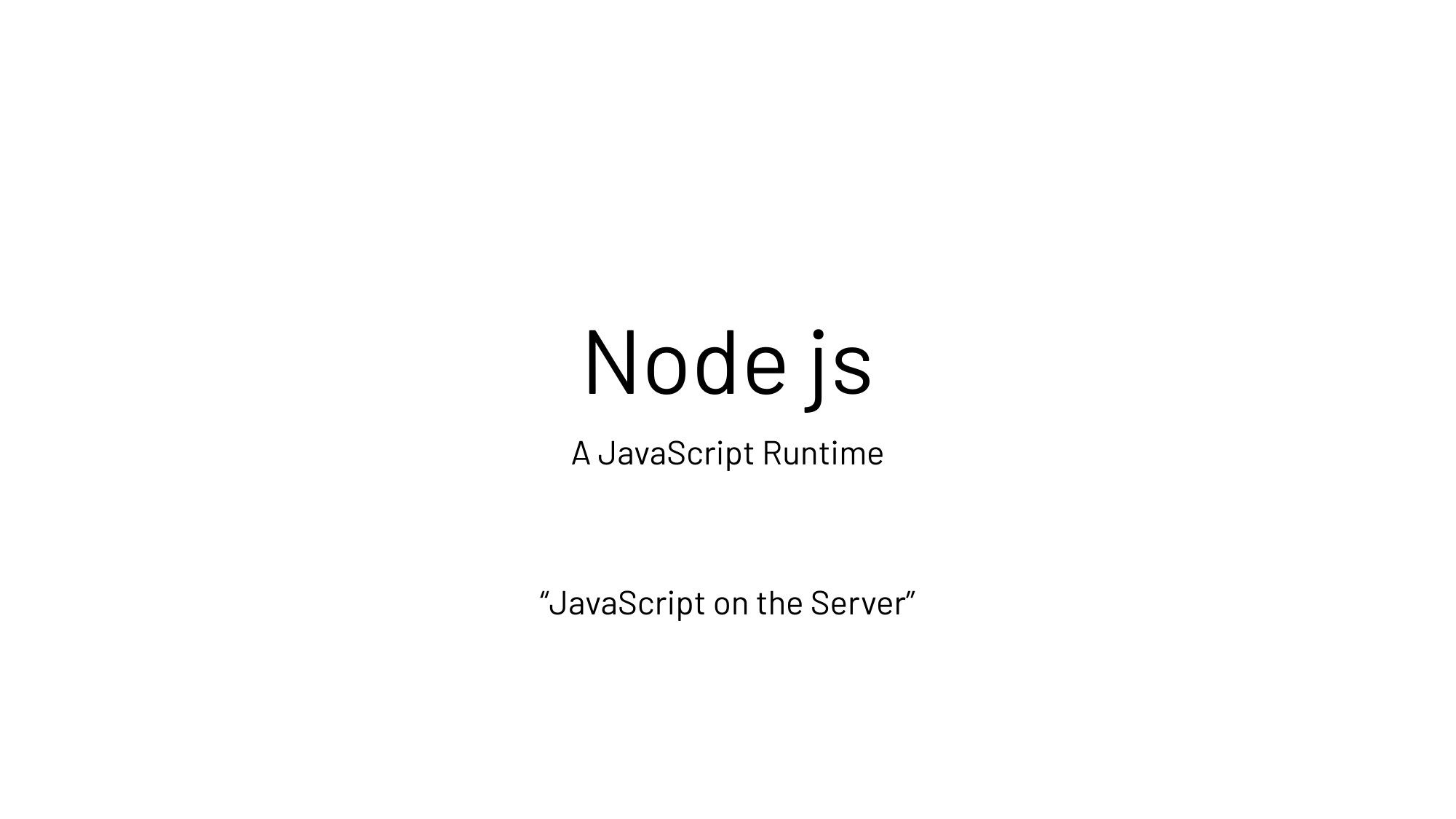

# Node js
A JavaScript Runtime

“JavaScript on the Server”